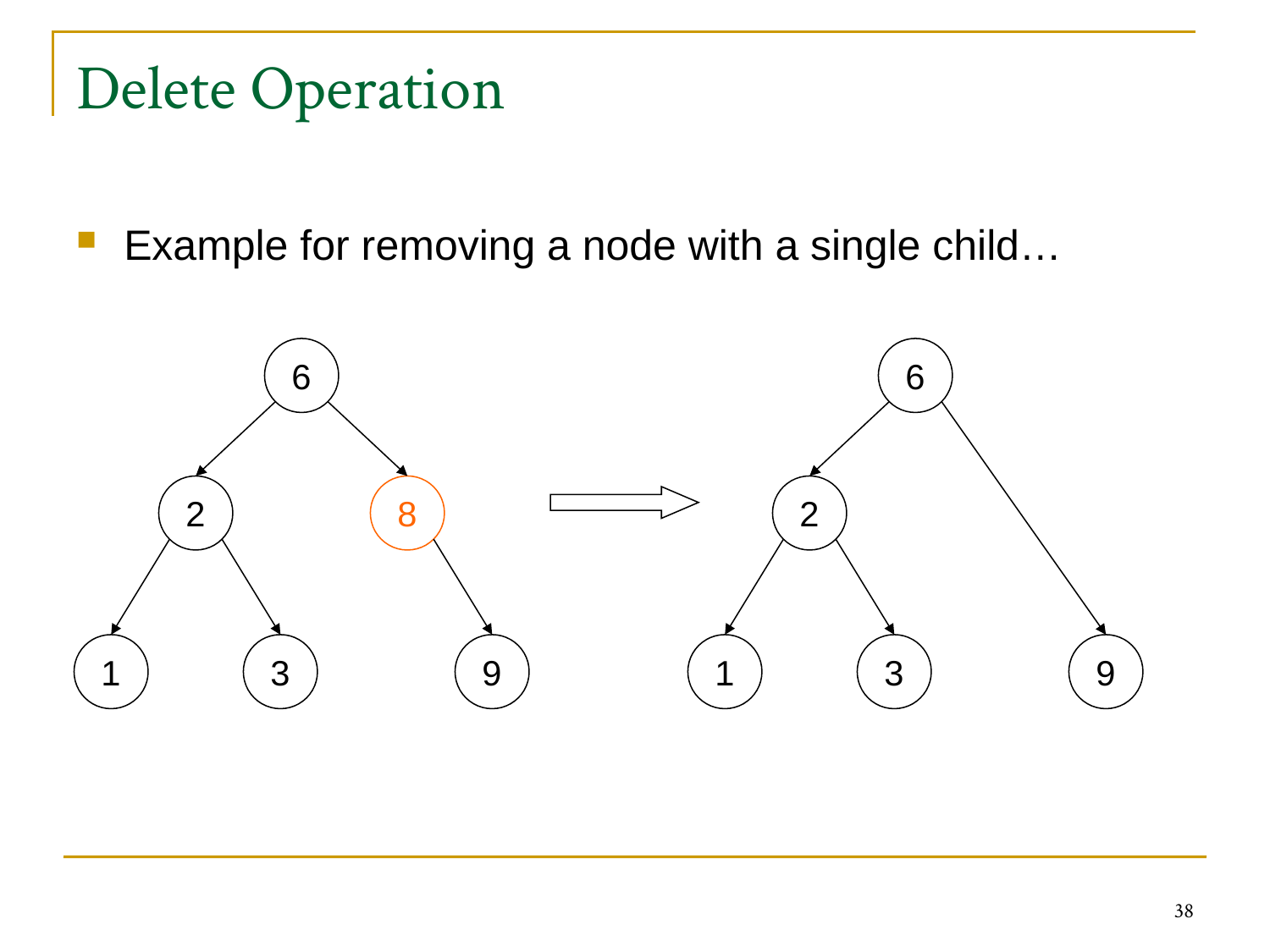

# Delete Operation
Example for removing a node with a single child…

6

6

2

8

2

1

3

9

1

3

9
38